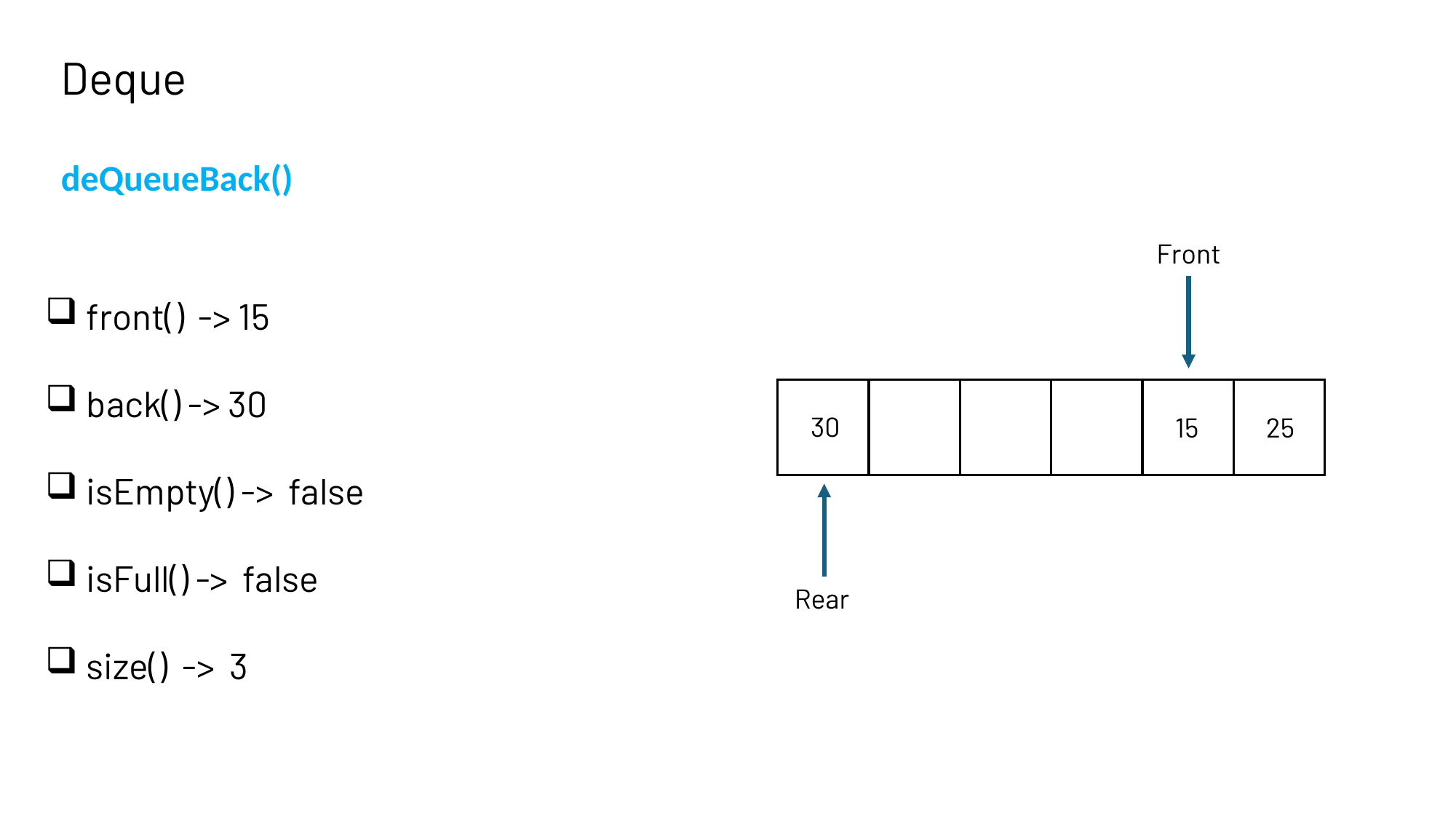

Deque
deQueueBack()
Front
front()  -> 15
back() -> 30
isEmpty() ->  false
isFull() ->  false
size()  ->  3

25
30
15
Rear